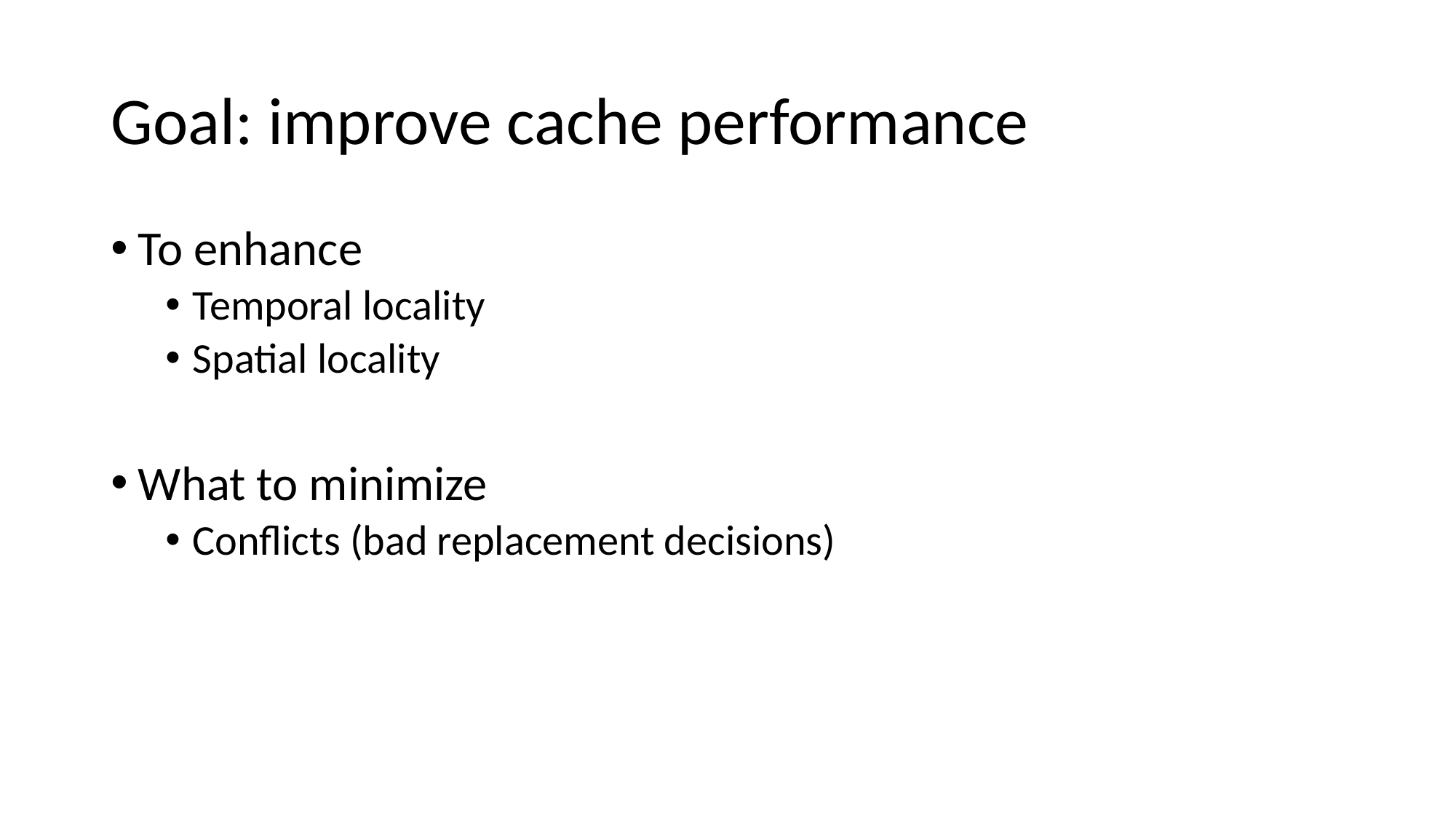

# Goal: improve cache performance
To enhance
Temporal locality
Spatial locality

What to minimize
Conflicts (bad replacement decisions)